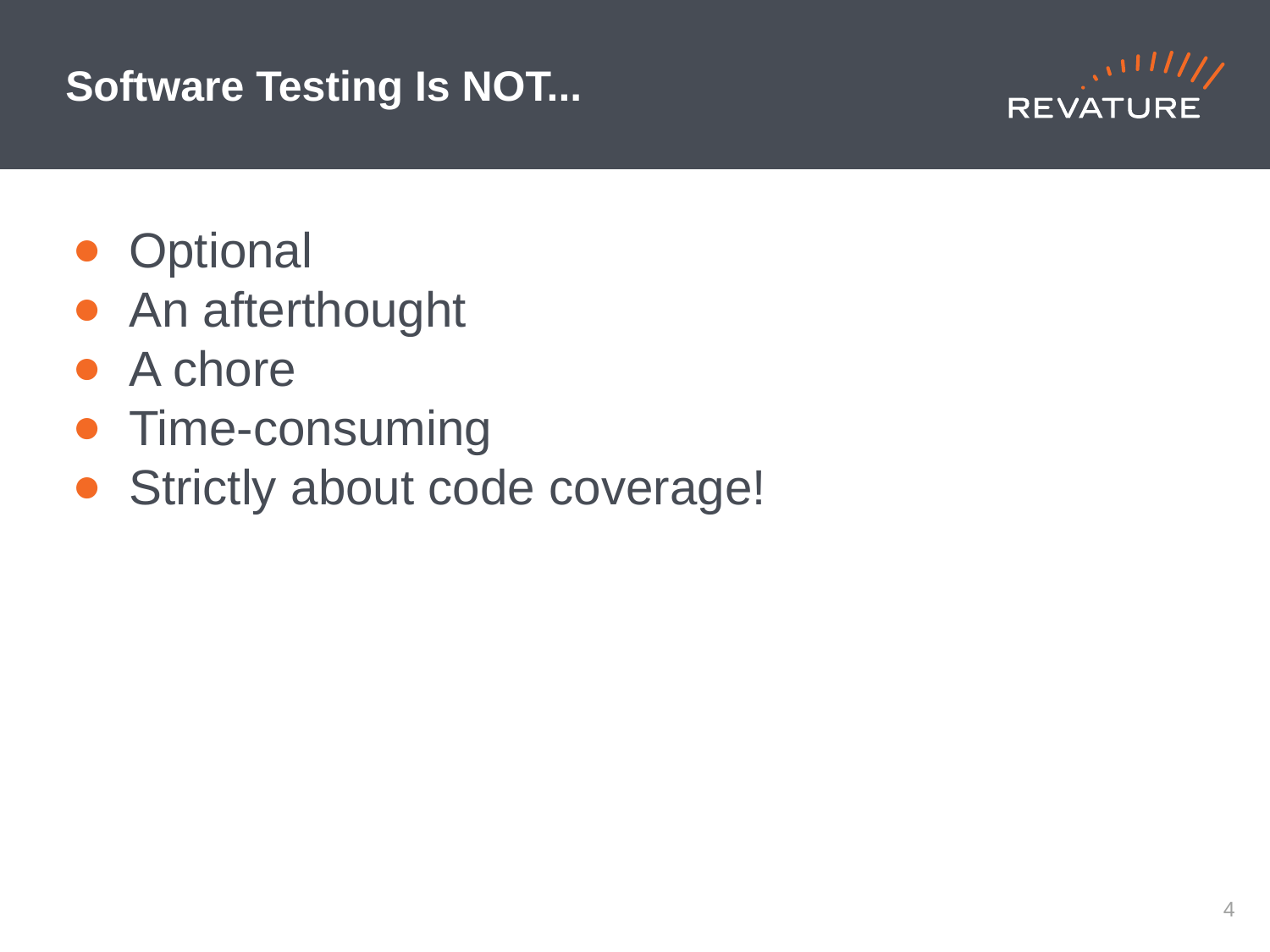

# Software Testing Is NOT...
Optional
An afterthought
A chore
Time-consuming
Strictly about code coverage!
4